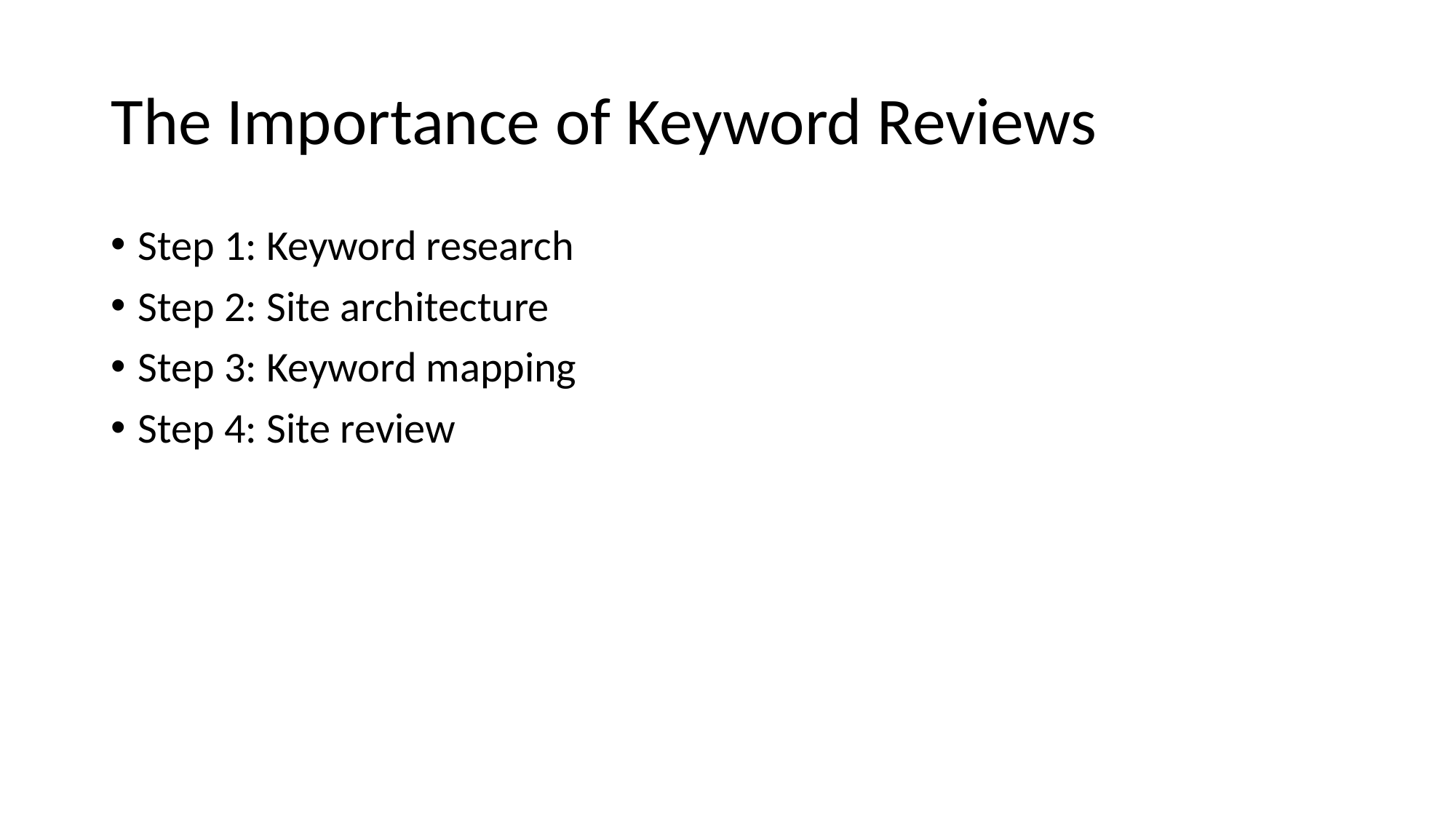

# The Importance of Keyword Reviews
Step 1: Keyword research
Step 2: Site architecture
Step 3: Keyword mapping
Step 4: Site review